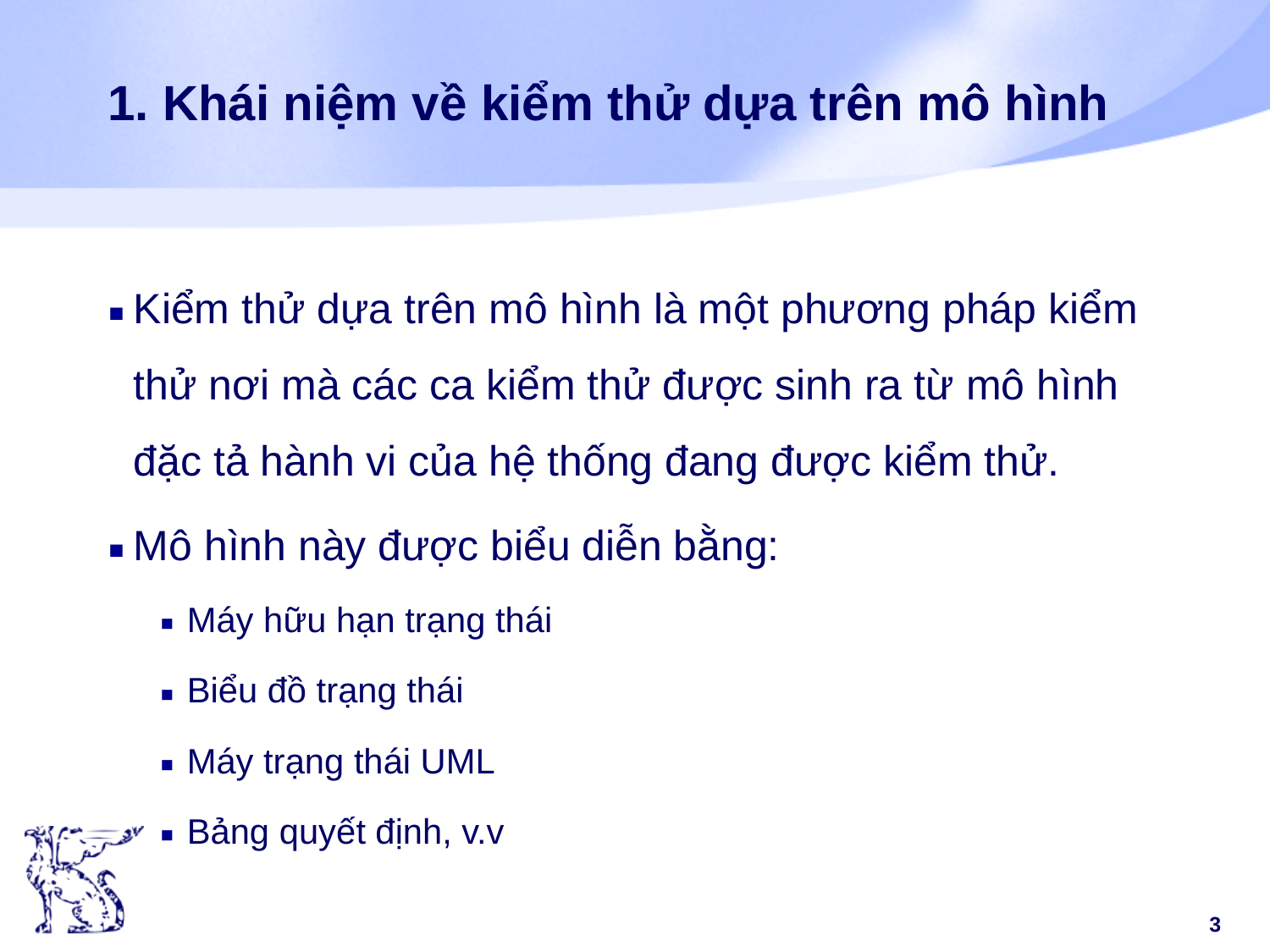

# 1. Khái niệm về kiểm thử dựa trên mô hình
Kiểm thử dựa trên mô hình là một phương pháp kiểm thử nơi mà các ca kiểm thử được sinh ra từ mô hình đặc tả hành vi của hệ thống đang được kiểm thử.
Mô hình này được biểu diễn bằng:
Máy hữu hạn trạng thái
Biểu đồ trạng thái
Máy trạng thái UML
Bảng quyết định, v.v

3